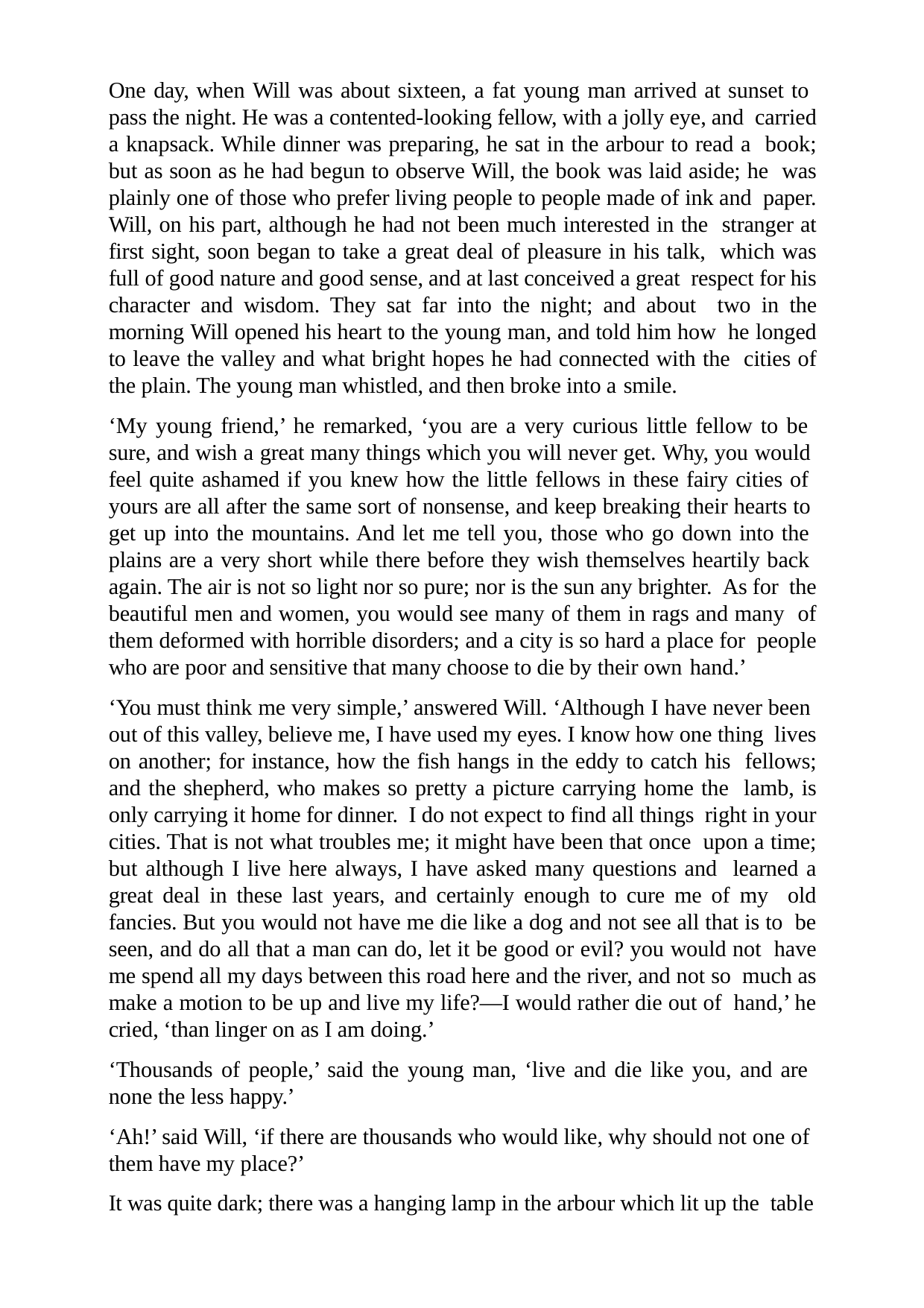

One day, when Will was about sixteen, a fat young man arrived at sunset to  pass the night. He was a contented-looking fellow, with a jolly eye, and  carried a knapsack. While dinner was preparing, he sat in the arbour to read a  book; but as soon as he had begun to observe Will, the book was laid aside; he  was plainly one of those who prefer living people to people made of ink and  paper. Will, on his part, although he had not been much interested in the  stranger at first sight, soon began to take a great deal of pleasure in his talk,  which was full of good nature and good sense, and at last conceived a great  respect for his character and wisdom. They sat far into the night; and about  two in the morning Will opened his heart to the young man, and told him how  he longed to leave the valley and what bright hopes he had connected with the  cities of the plain. The young man whistled, and then broke into a smile.
‘My young friend,’ he remarked, ‘you are a very curious little fellow to be  sure, and wish a great many things which you will never get. Why, you would  feel quite ashamed if you knew how the little fellows in these fairy cities of  yours are all after the same sort of nonsense, and keep breaking their hearts to  get up into the mountains. And let me tell you, those who go down into the  plains are a very short while there before they wish themselves heartily back  again. The air is not so light nor so pure; nor is the sun any brighter. As for  the beautiful men and women, you would see many of them in rags and many  of them deformed with horrible disorders; and a city is so hard a place for  people who are poor and sensitive that many choose to die by their own hand.’
‘You must think me very simple,’ answered Will. ‘Although I have never been  out of this valley, believe me, I have used my eyes. I know how one thing  lives on another; for instance, how the fish hangs in the eddy to catch his  fellows; and the shepherd, who makes so pretty a picture carrying home the  lamb, is only carrying it home for dinner. I do not expect to find all things  right in your cities. That is not what troubles me; it might have been that once  upon a time; but although I live here always, I have asked many questions and  learned a great deal in these last years, and certainly enough to cure me of my  old fancies. But you would not have me die like a dog and not see all that is to  be seen, and do all that a man can do, let it be good or evil? you would not  have me spend all my days between this road here and the river, and not so  much as make a motion to be up and live my life?—I would rather die out of  hand,’ he cried, ‘than linger on as I am doing.’
‘Thousands of people,’ said the young man, ‘live and die like you, and are  none the less happy.’
‘Ah!’ said Will, ‘if there are thousands who would like, why should not one of  them have my place?’
It was quite dark; there was a hanging lamp in the arbour which lit up the table